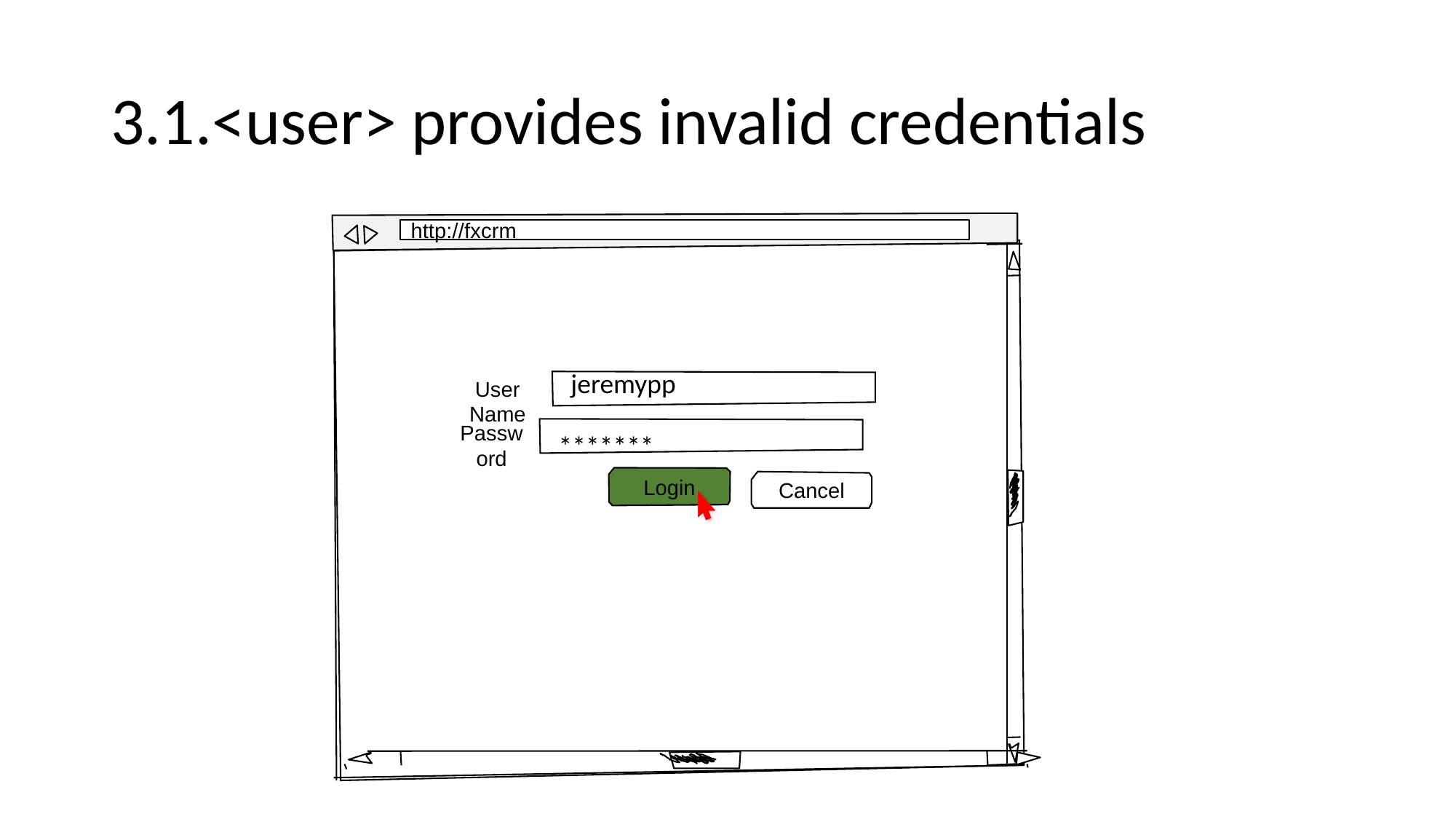

# 3.1.<user> provides invalid credentials

jeremypp
*******